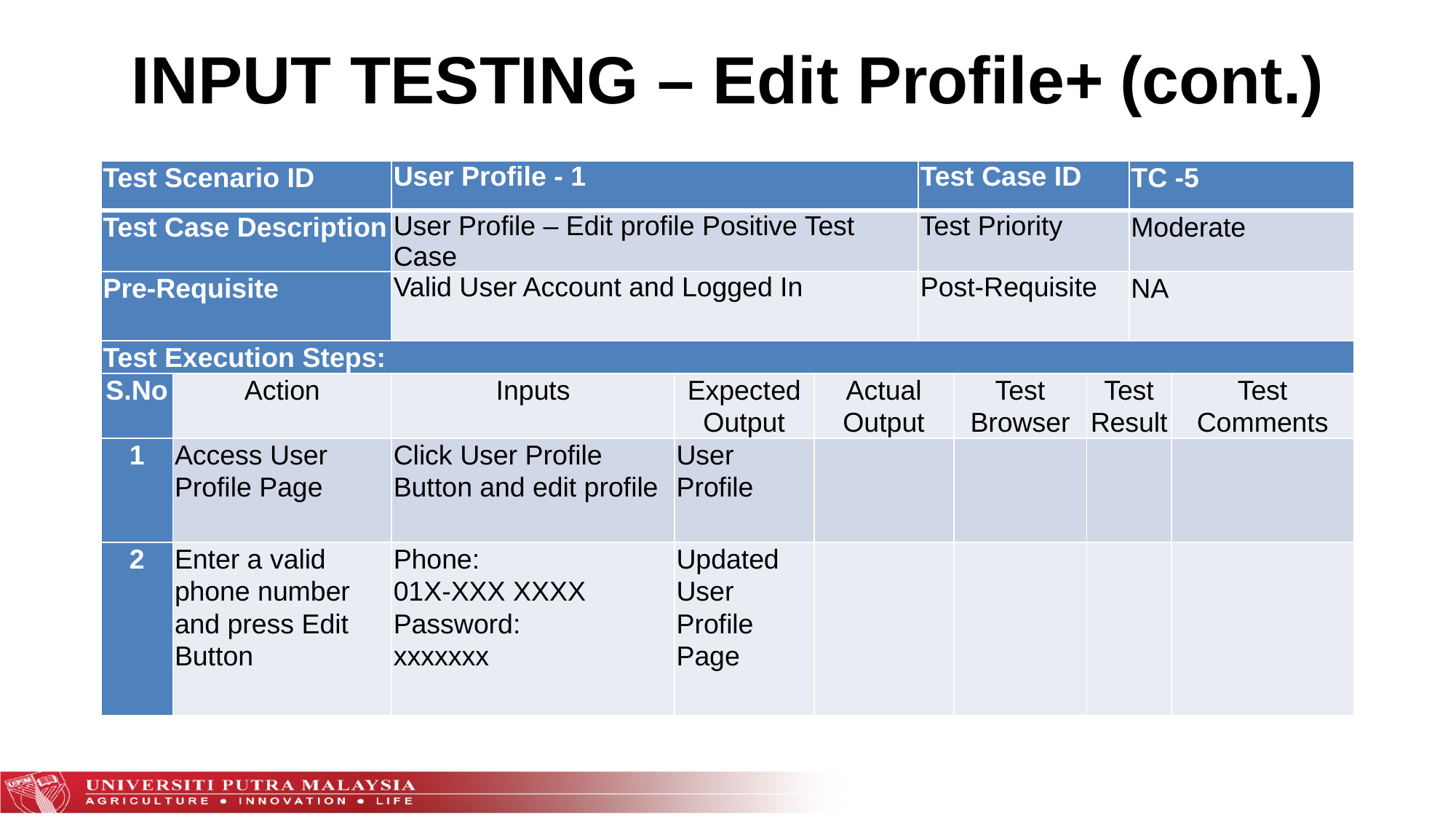

INPUT TESTING – Edit Profile+ (cont.)
| Test Scenario ID |  | User Profile - 1 |  |  | Test Case ID |  |  | TC -5 |  |
| --- | --- | --- | --- | --- | --- | --- | --- | --- | --- |
| Test Case Description |  | User Profile – Edit profile Positive Test Case |  |  | Test Priority |  |  | Moderate |  |
| Pre-Requisite |  | Valid User Account and Logged In |  |  | Post-Requisite |  |  | NA |  |
| Test Execution Steps: |  |  |  |  |  |  |  |  |  |
| S.No | Action | Inputs | Expected Output | Actual Output |  | Test Browser | Test Result |  | Test Comments |
| 1 | Access User Profile Page | Click User Profile Button and edit profile | User Profile |  |  |  |  |  |  |
| 2 | Enter a valid phone number and press Edit Button | Phone: 01X-XXX XXXX Password: xxxxxxx | Updated User Profile Page |  |  |  |  |  |  |